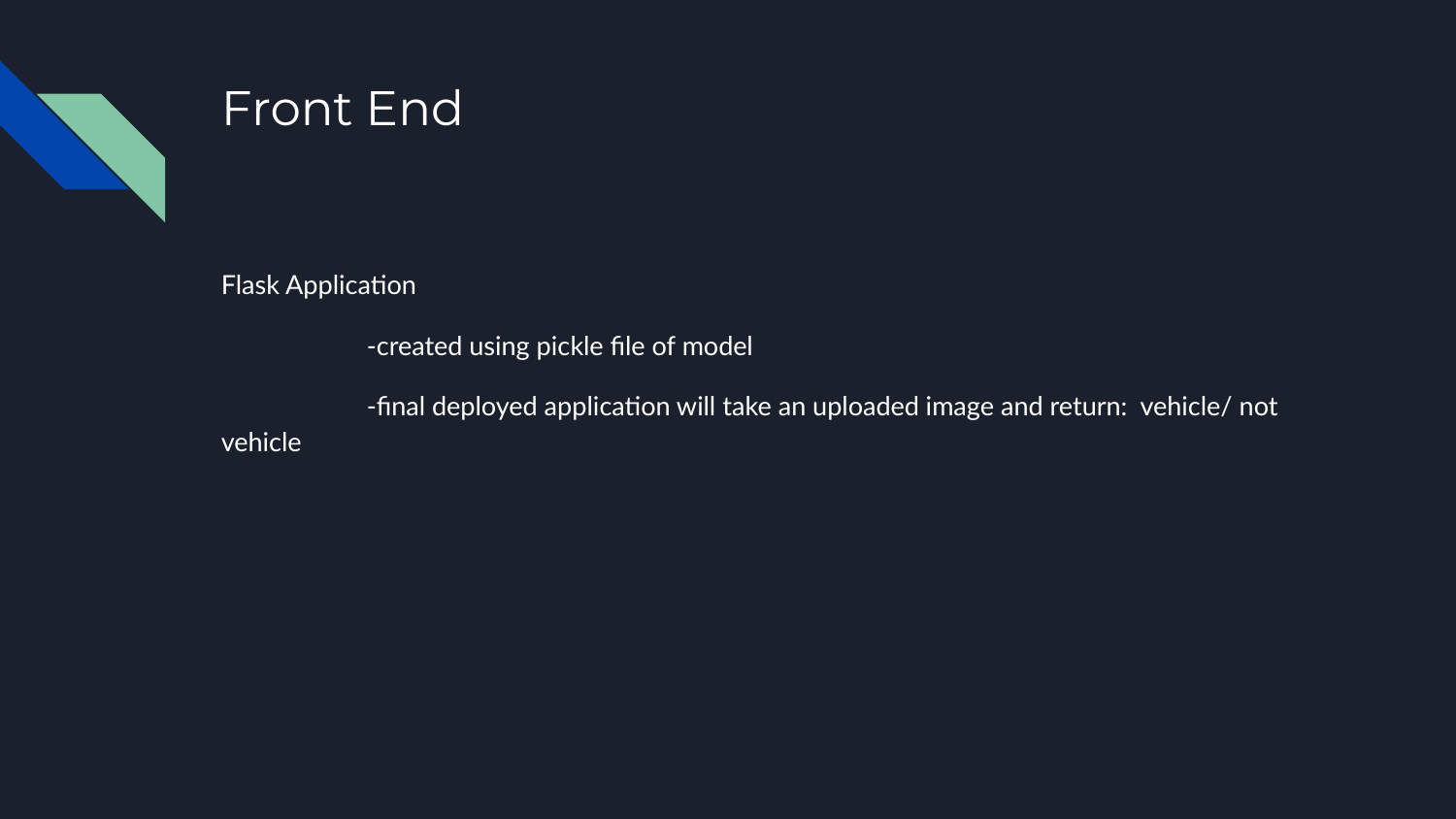

# Front End
Flask Application
	-created using pickle file of model
	-final deployed application will take an uploaded image and return:  vehicle/ not vehicle